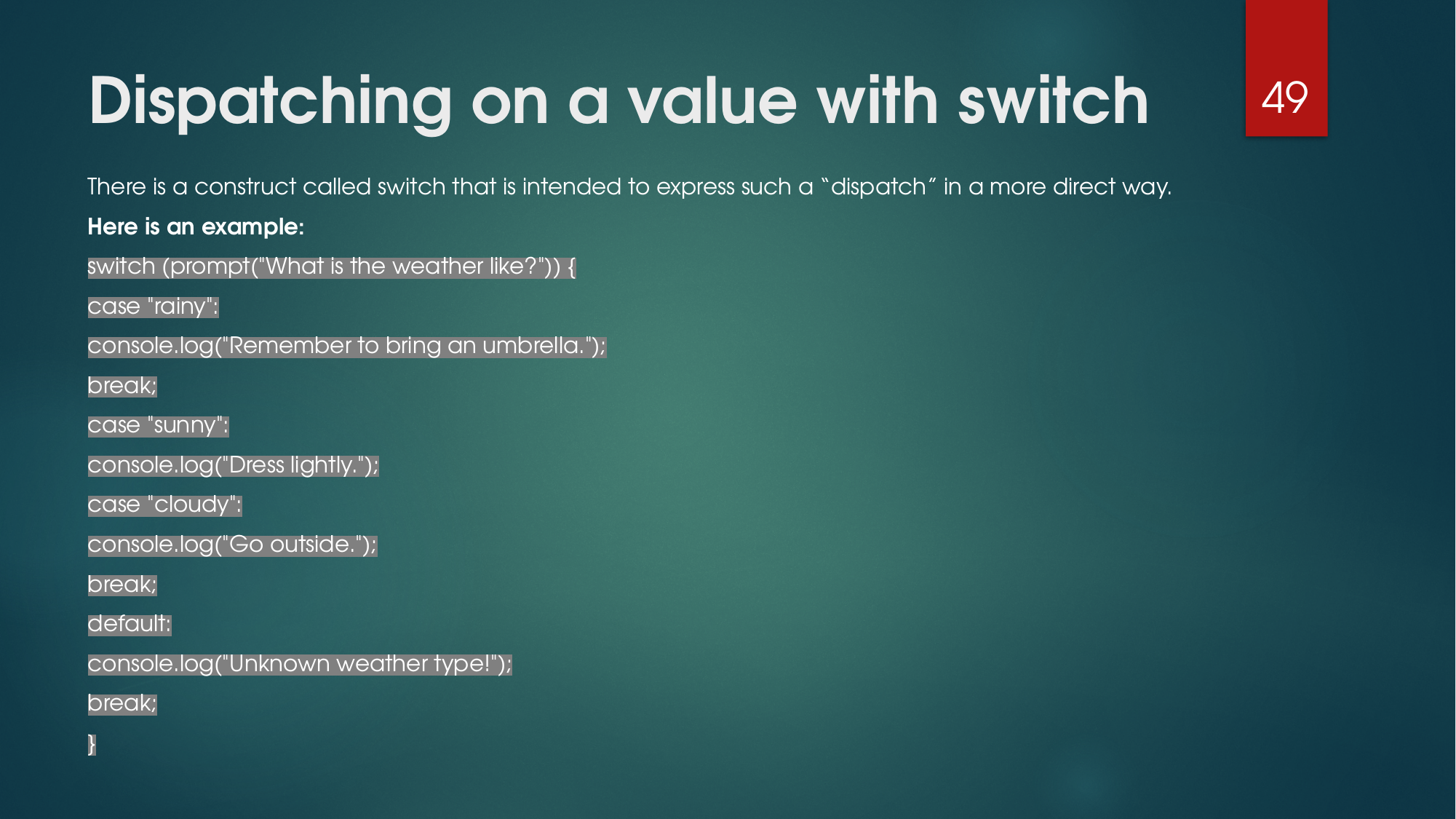

49
# Dispatching on a value with switch
There is a construct called switch that is intended to express such a “dispatch” in a more direct way.
Here is an example:
switch (prompt("What is the weather like?")) {
case "rainy":
console.log("Remember to bring an umbrella.");
break;
case "sunny":
console.log("Dress lightly.");
case "cloudy":
console.log("Go outside.");
break;
default:
console.log("Unknown weather type!");
break;
}